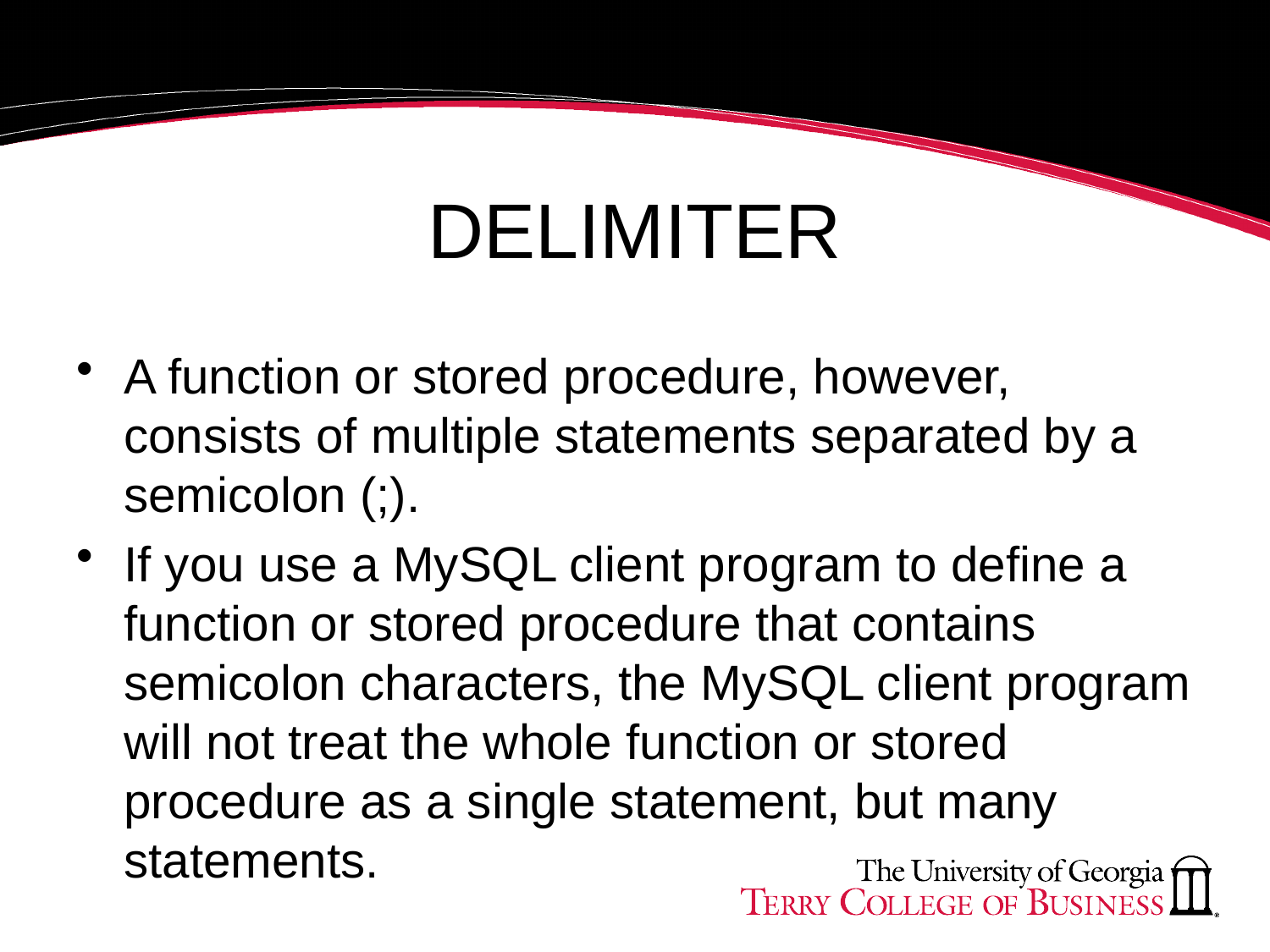

# DELIMITER
A function or stored procedure, however, consists of multiple statements separated by a semicolon (;).
If you use a MySQL client program to define a function or stored procedure that contains semicolon characters, the MySQL client program will not treat the whole function or stored procedure as a single statement, but many statements.